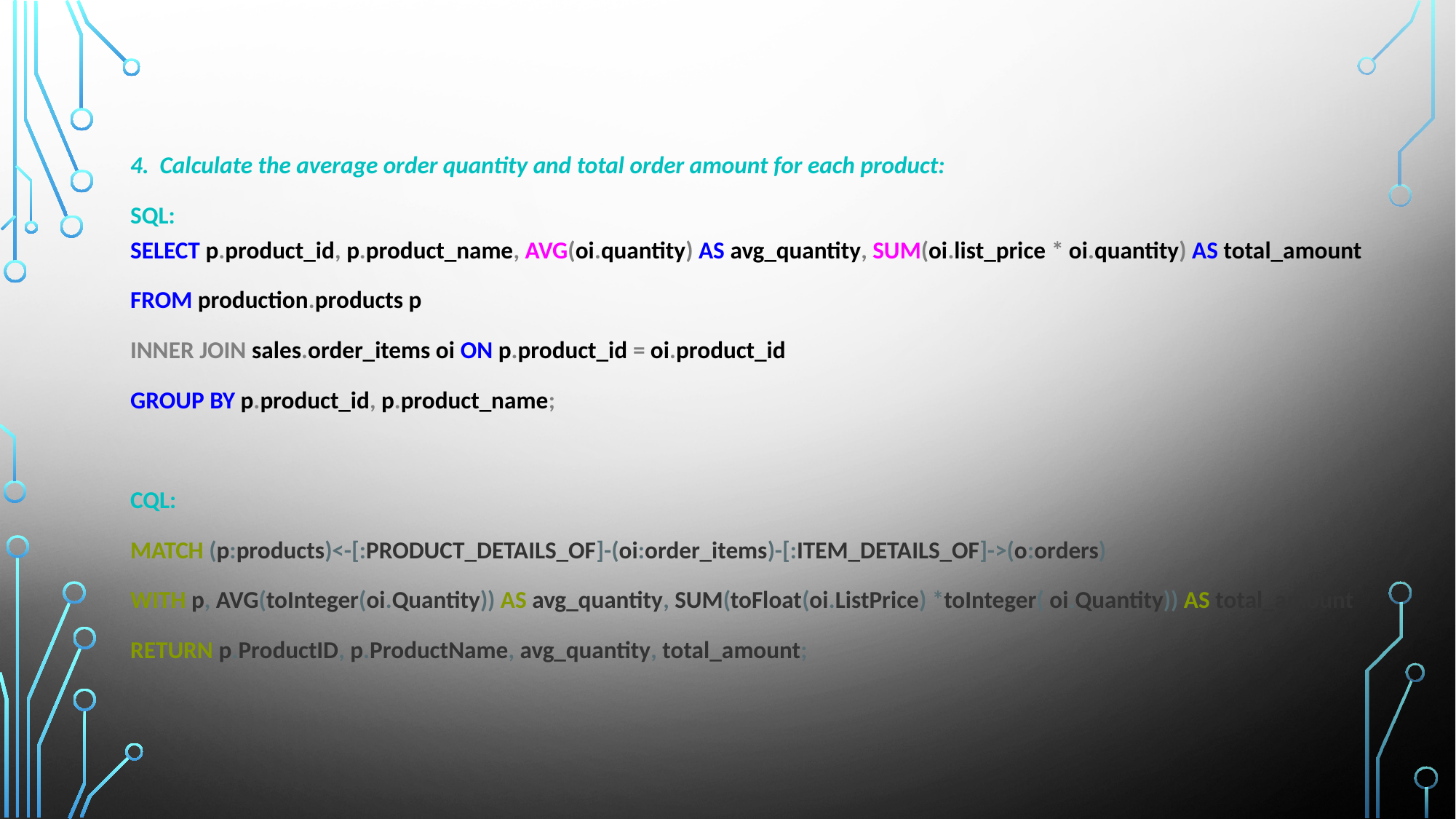

4.  Calculate the average order quantity and total order amount for each product:
SQL:
SELECT p.product_id, p.product_name, AVG(oi.quantity) AS avg_quantity, SUM(oi.list_price * oi.quantity) AS total_amount
FROM production.products p
INNER JOIN sales.order_items oi ON p.product_id = oi.product_id
GROUP BY p.product_id, p.product_name;

CQL:
MATCH (p:products)<-[:PRODUCT_DETAILS_OF]-(oi:order_items)-[:ITEM_DETAILS_OF]->(o:orders)
WITH p, AVG(toInteger(oi.Quantity)) AS avg_quantity, SUM(toFloat(oi.ListPrice) *toInteger( oi.Quantity)) AS total_amount
RETURN p.ProductID, p.ProductName, avg_quantity, total_amount;